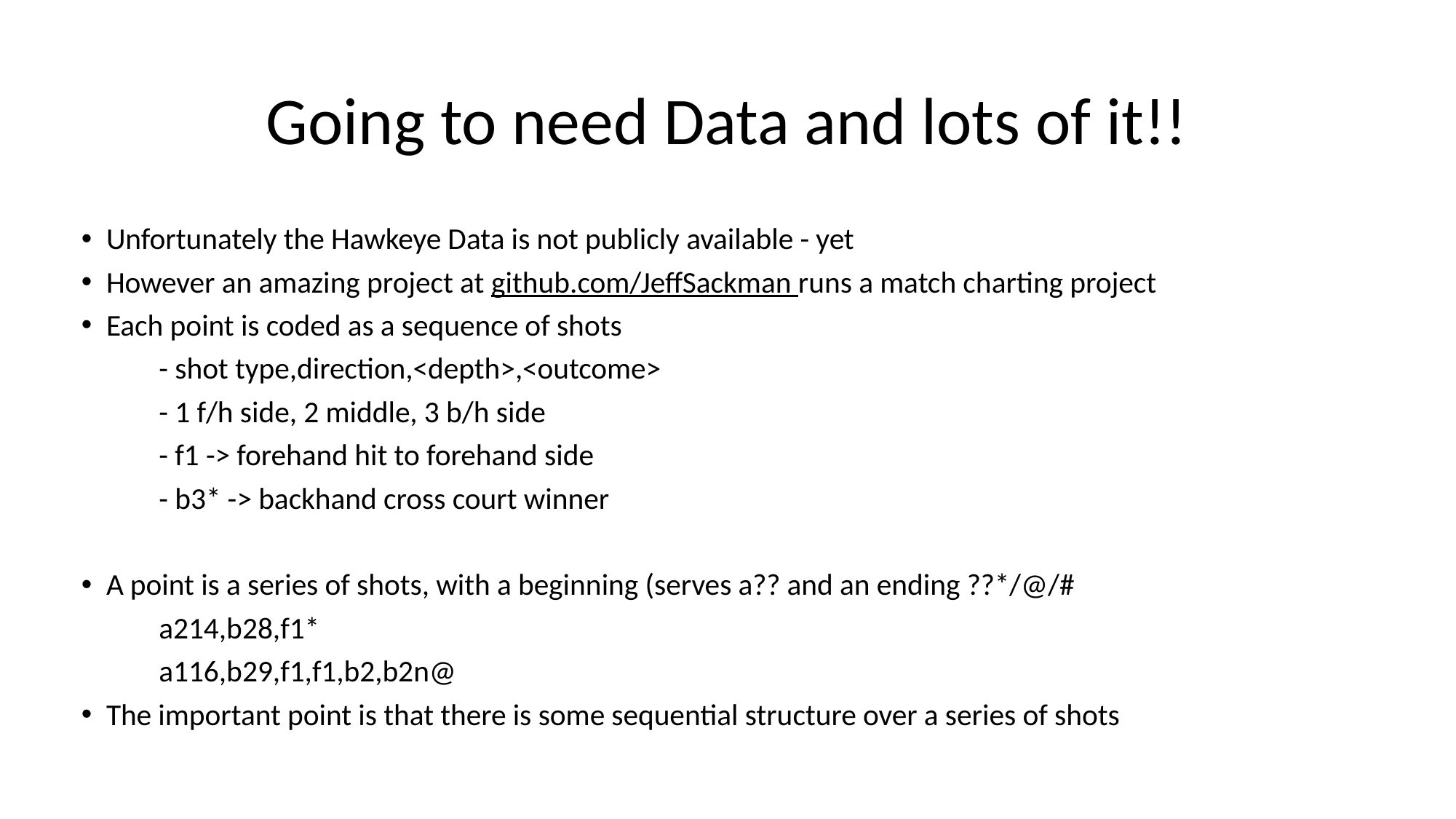

# Going to need Data and lots of it!!
Unfortunately the Hawkeye Data is not publicly available - yet
However an amazing project at github.com/JeffSackman runs a match charting project
Each point is coded as a sequence of shots
	- shot type,direction,<depth>,<outcome>
	- 1 f/h side, 2 middle, 3 b/h side
	- f1 -> forehand hit to forehand side
	- b3* -> backhand cross court winner

A point is a series of shots, with a beginning (serves a?? and an ending ??*/@/#
	a214,b28,f1*
	a116,b29,f1,f1,b2,b2n@
The important point is that there is some sequential structure over a series of shots